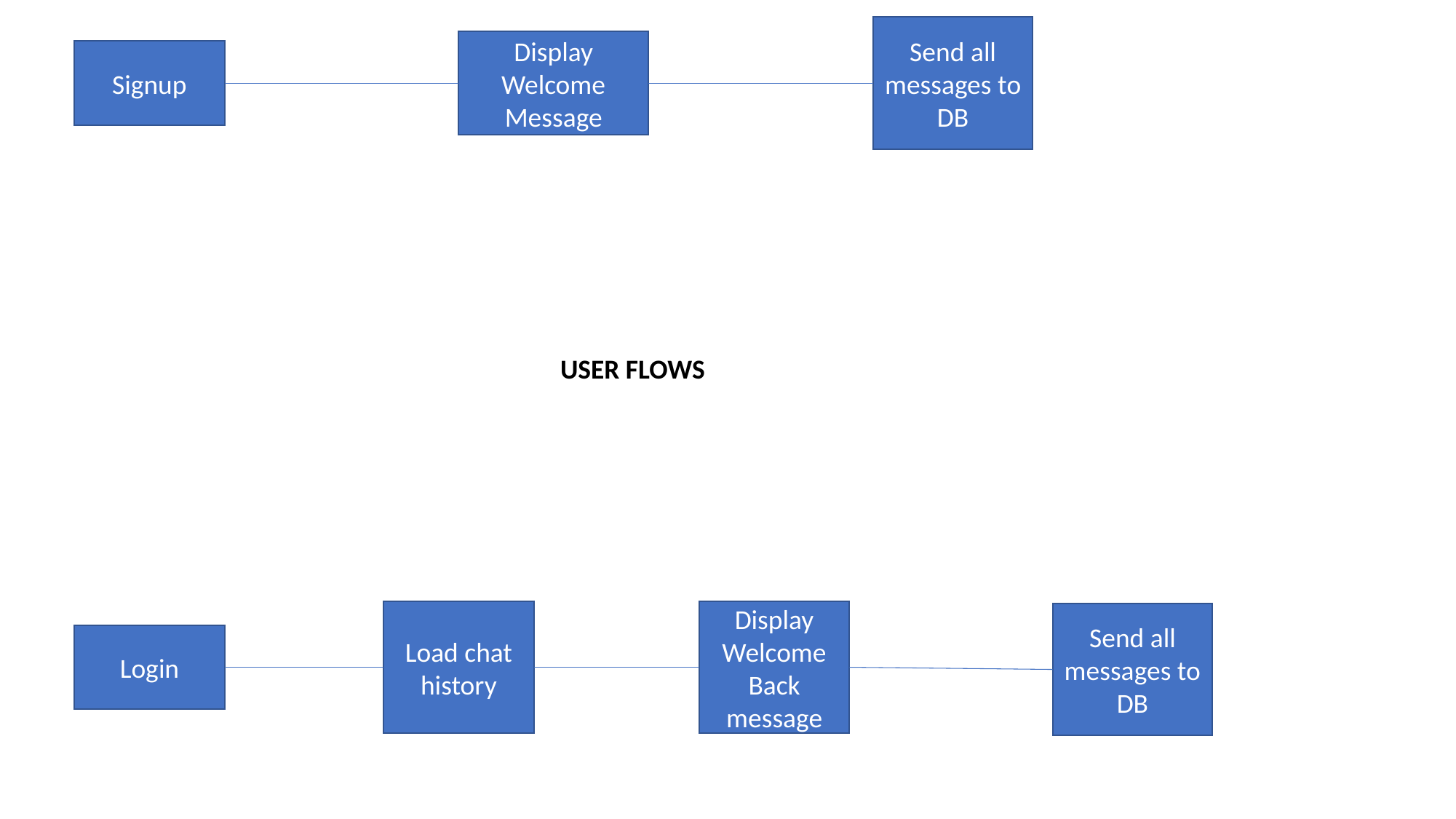

Send all messages to DB
Display Welcome Message
Signup
USER FLOWS
Display Welcome Back message
Load chat history
Send all messages to DB
Login